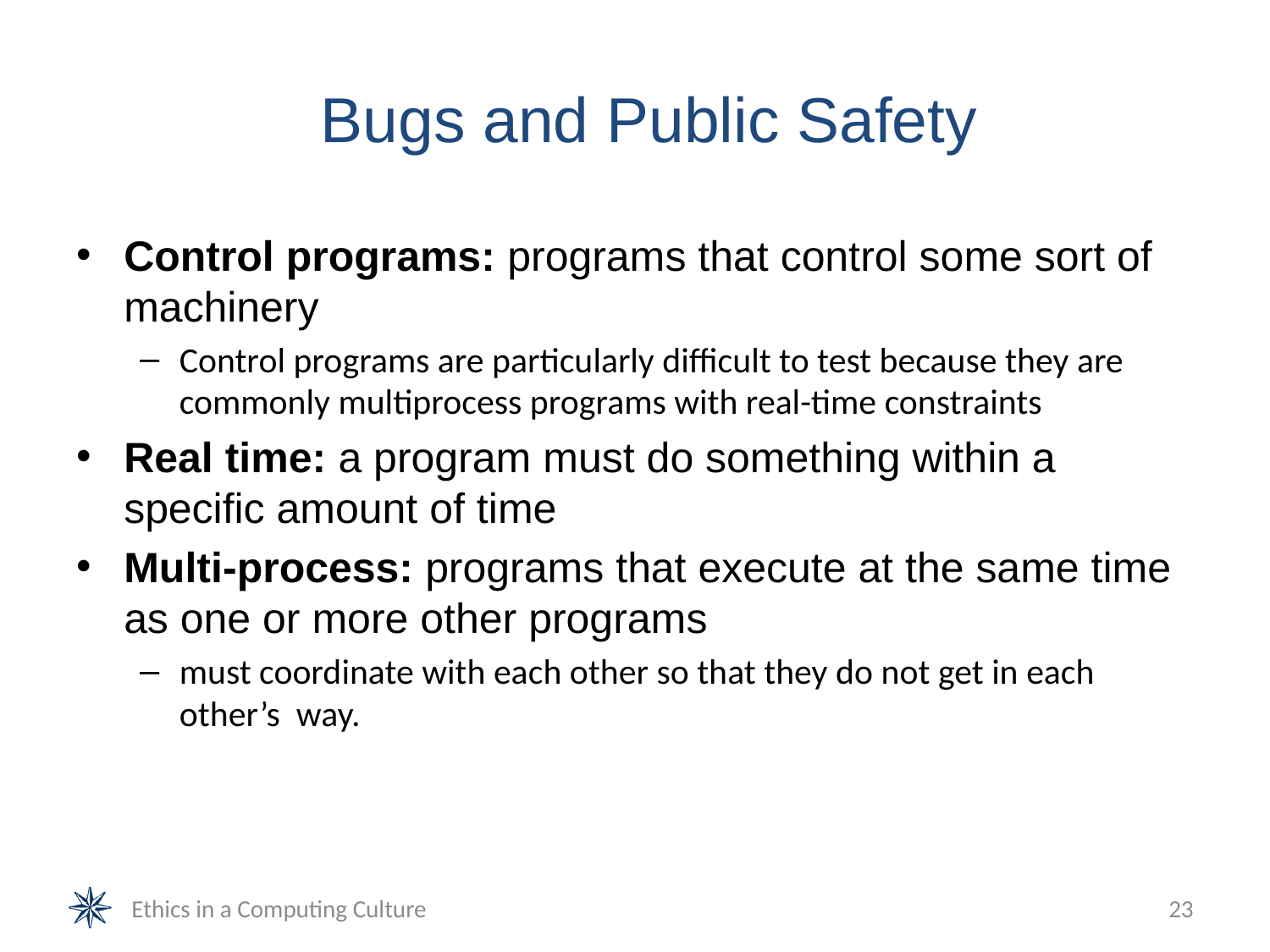

# Bugs and Public Safety
Control programs: programs that control some sort of machinery
Control programs are particularly difficult to test because they are commonly multiprocess programs with real-time constraints
Real time: a program must do something within a specific amount of time
Multi-process: programs that execute at the same time as one or more other programs
must coordinate with each other so that they do not get in each other’s  way.

Ethics in a Computing Culture
23